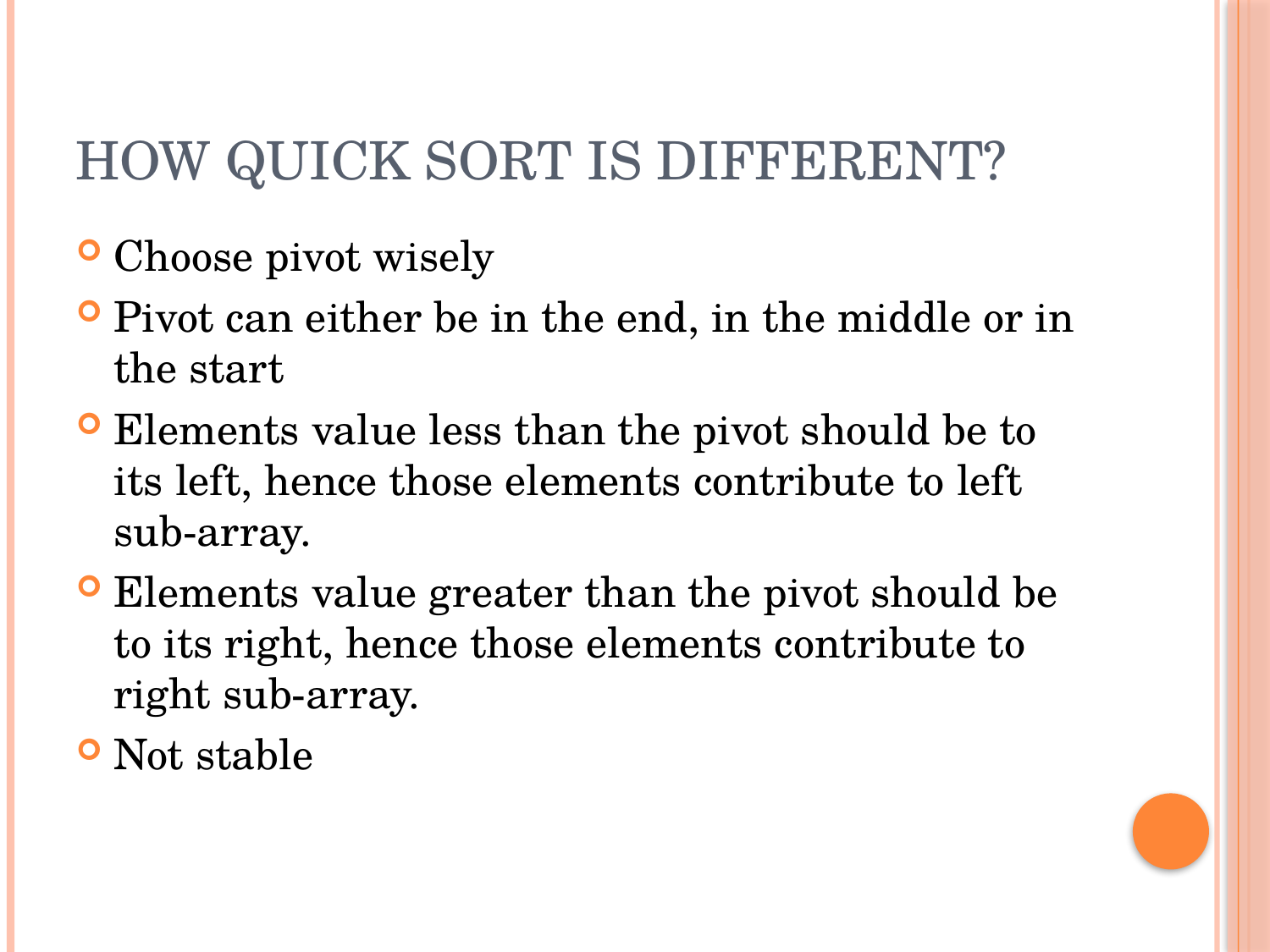

# How quick sort is different?
Choose pivot wisely
Pivot can either be in the end, in the middle or in the start
Elements value less than the pivot should be to its left, hence those elements contribute to left sub-array.
Elements value greater than the pivot should be to its right, hence those elements contribute to right sub-array.
Not stable